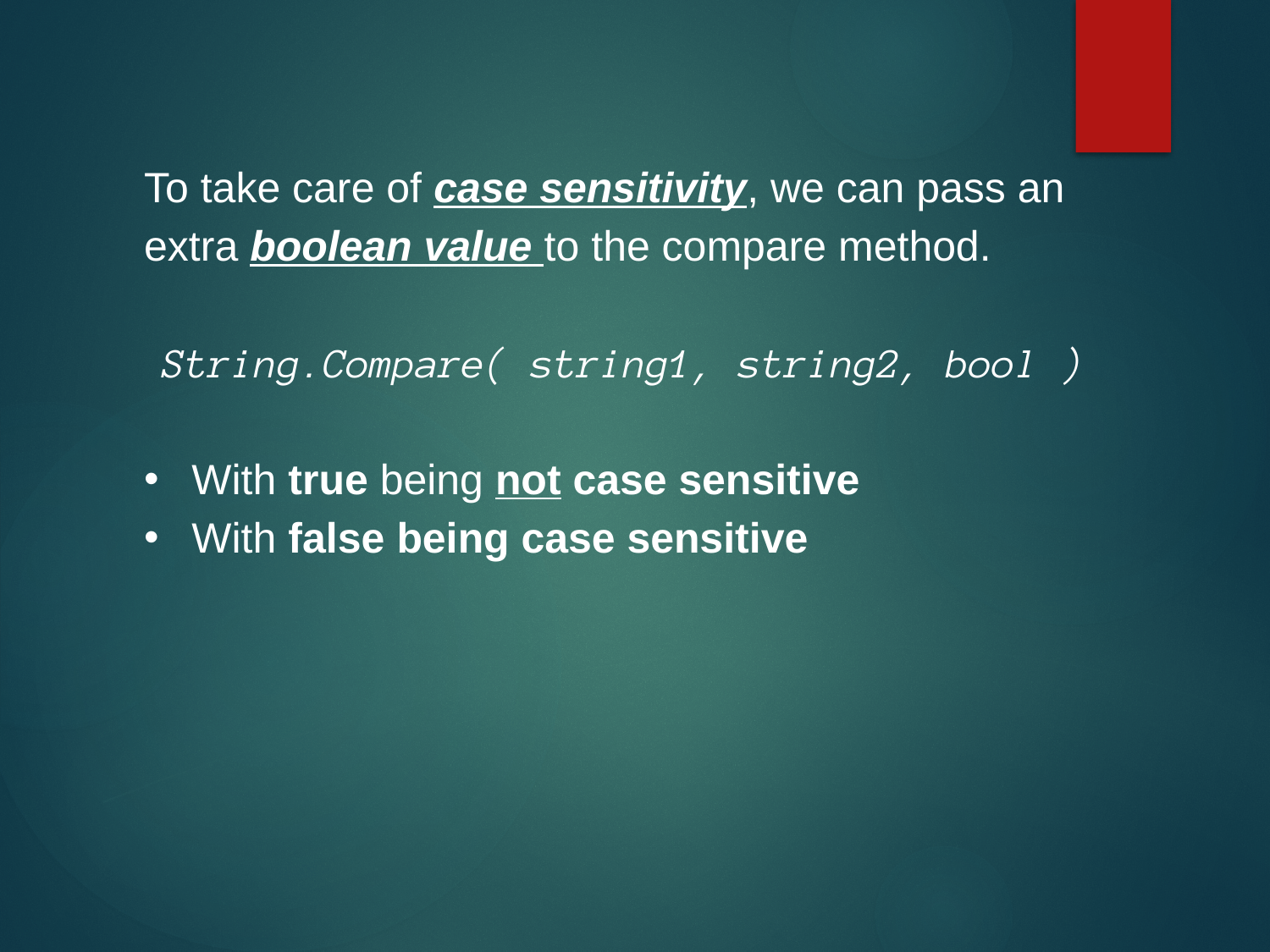

To take care of case sensitivity, we can pass an extra boolean value to the compare method.

String.Compare( string1, string2, bool )

With true being not case sensitive
With false being case sensitive